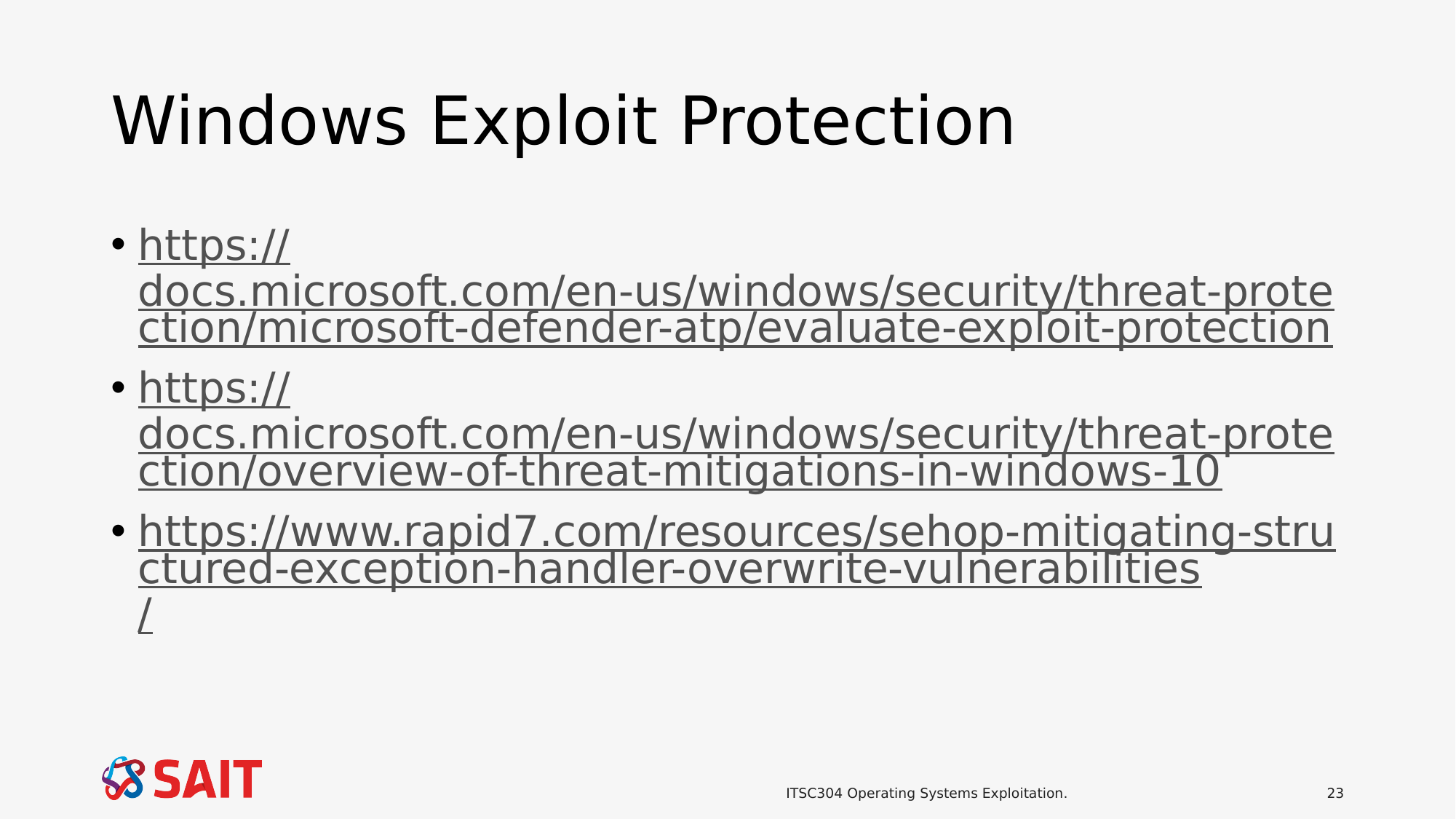

# Windows Exploit Protection
https://docs.microsoft.com/en-us/windows/security/threat-protection/microsoft-defender-atp/evaluate-exploit-protection
https://docs.microsoft.com/en-us/windows/security/threat-protection/overview-of-threat-mitigations-in-windows-10
https://www.rapid7.com/resources/sehop-mitigating-structured-exception-handler-overwrite-vulnerabilities/

ITSC304 Operating Systems Exploitation.
23